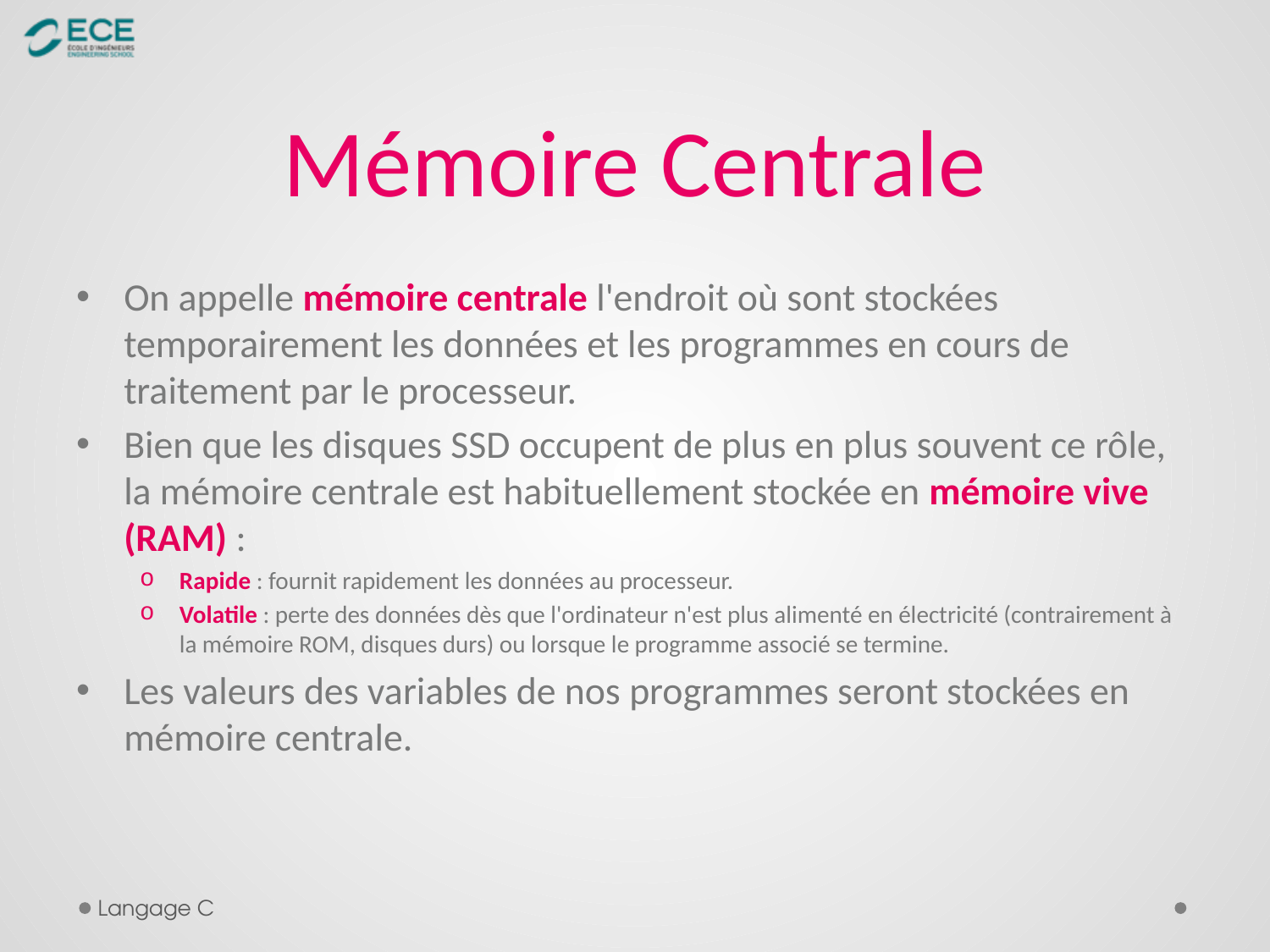

# Mémoire Centrale
On appelle mémoire centrale l'endroit où sont stockées temporairement les données et les programmes en cours de traitement par le processeur.
Bien que les disques SSD occupent de plus en plus souvent ce rôle, la mémoire centrale est habituellement stockée en mémoire vive (RAM) :
Rapide : fournit rapidement les données au processeur.
Volatile : perte des données dès que l'ordinateur n'est plus alimenté en électricité (contrairement à la mémoire ROM, disques durs) ou lorsque le programme associé se termine.
Les valeurs des variables de nos programmes seront stockées en mémoire centrale.
Langage C
13